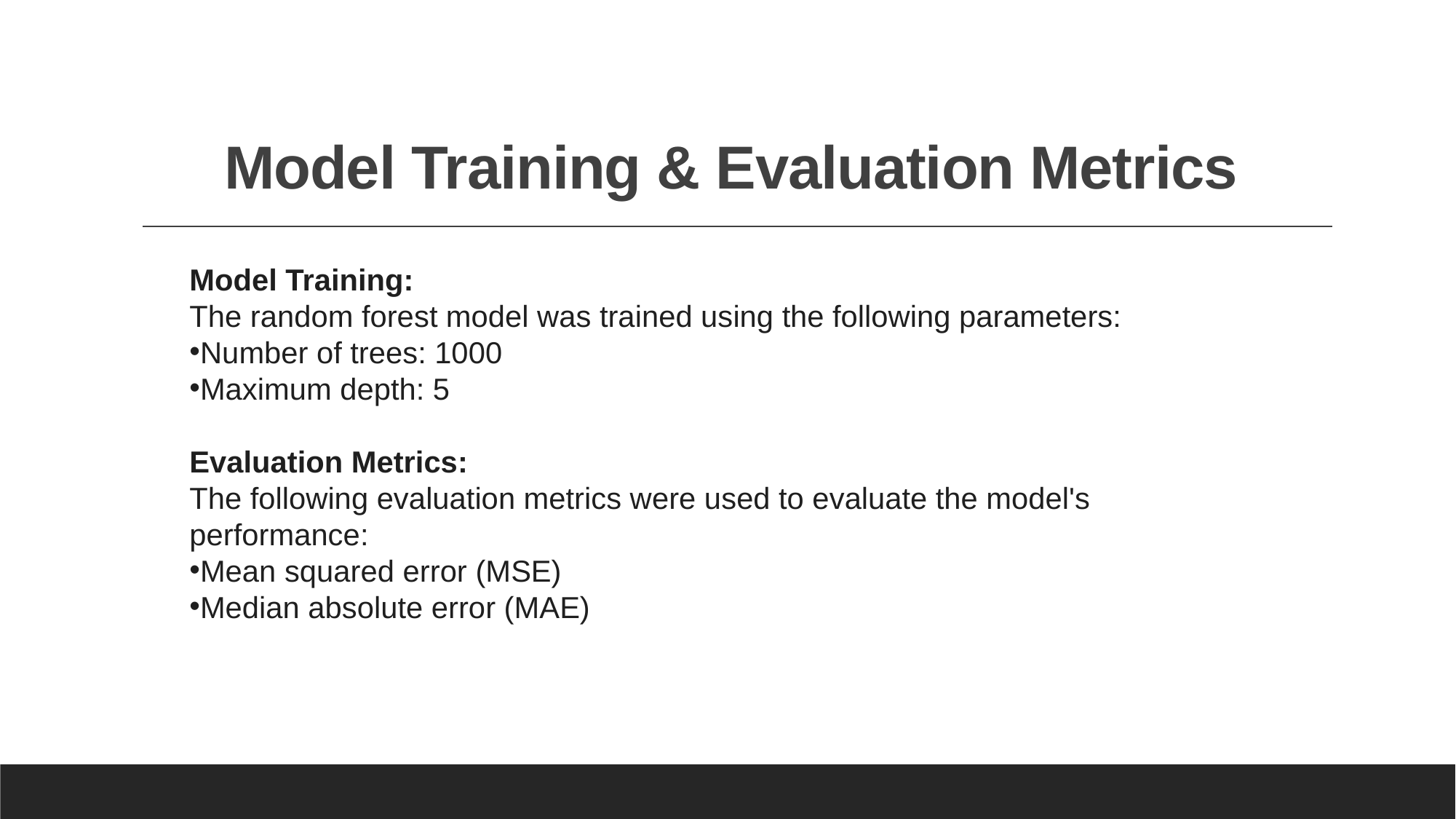

# Model Training & Evaluation Metrics
Model Training:
The random forest model was trained using the following parameters:
Number of trees: 1000
Maximum depth: 5

Evaluation Metrics:
The following evaluation metrics were used to evaluate the model's performance:
Mean squared error (MSE)
Median absolute error (MAE)